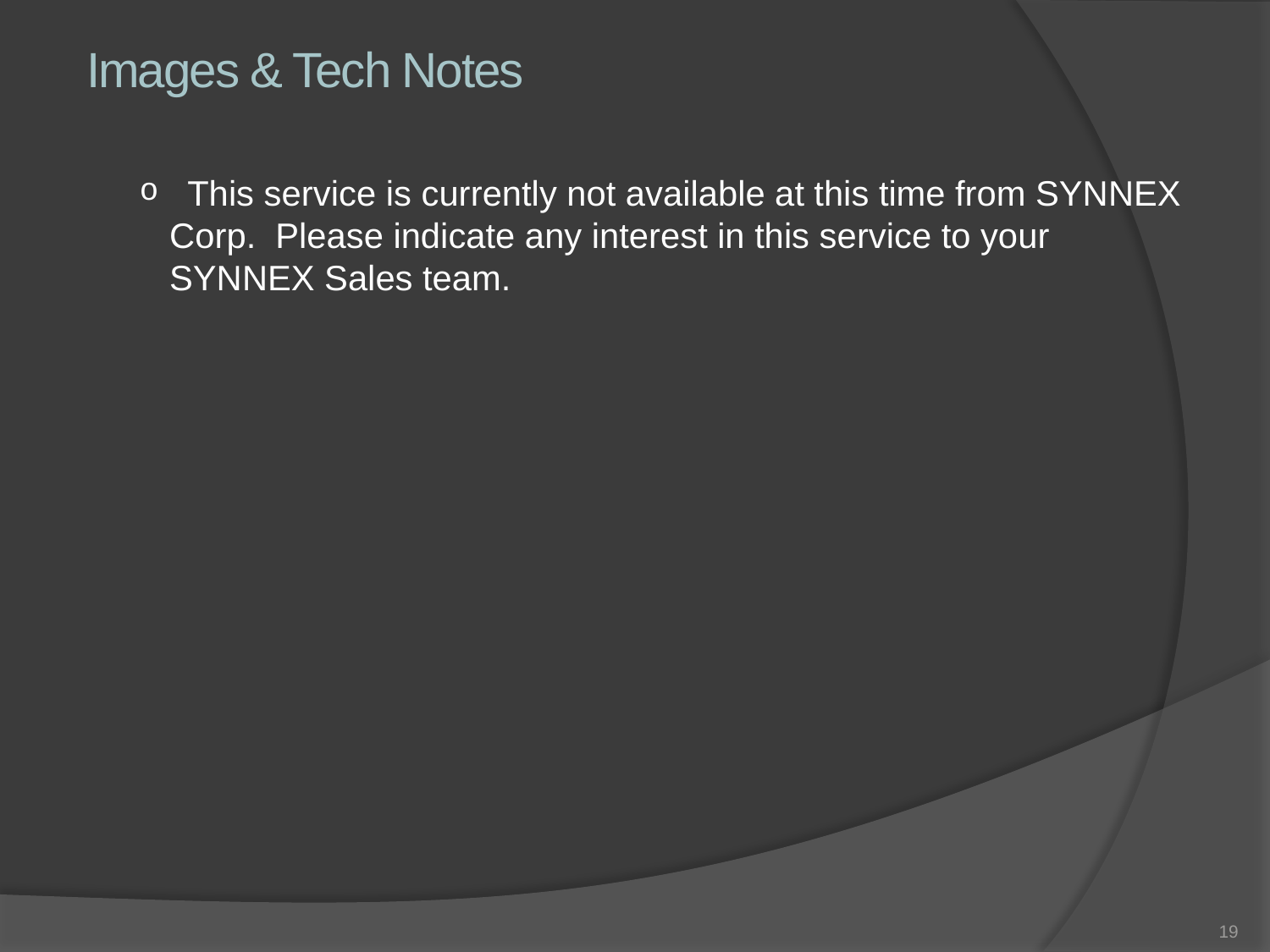

Images & Tech Notes
  This service is currently not available at this time from SYNNEX Corp.  Please indicate any interest in this service to your SYNNEX Sales team.
19